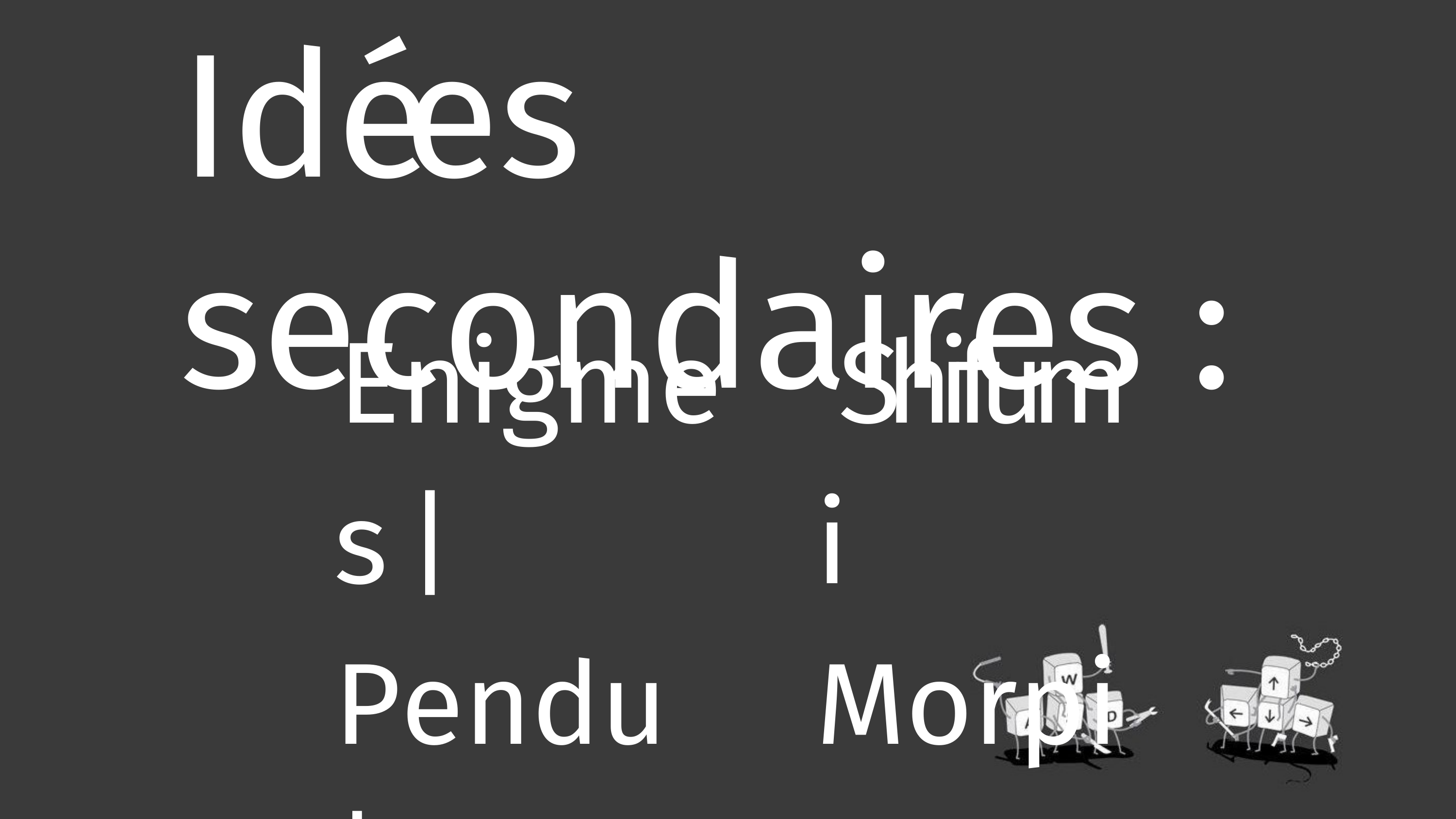

# Idées secondaires :
Enigmes	|  Pendu	|
Shifumi  Morpion